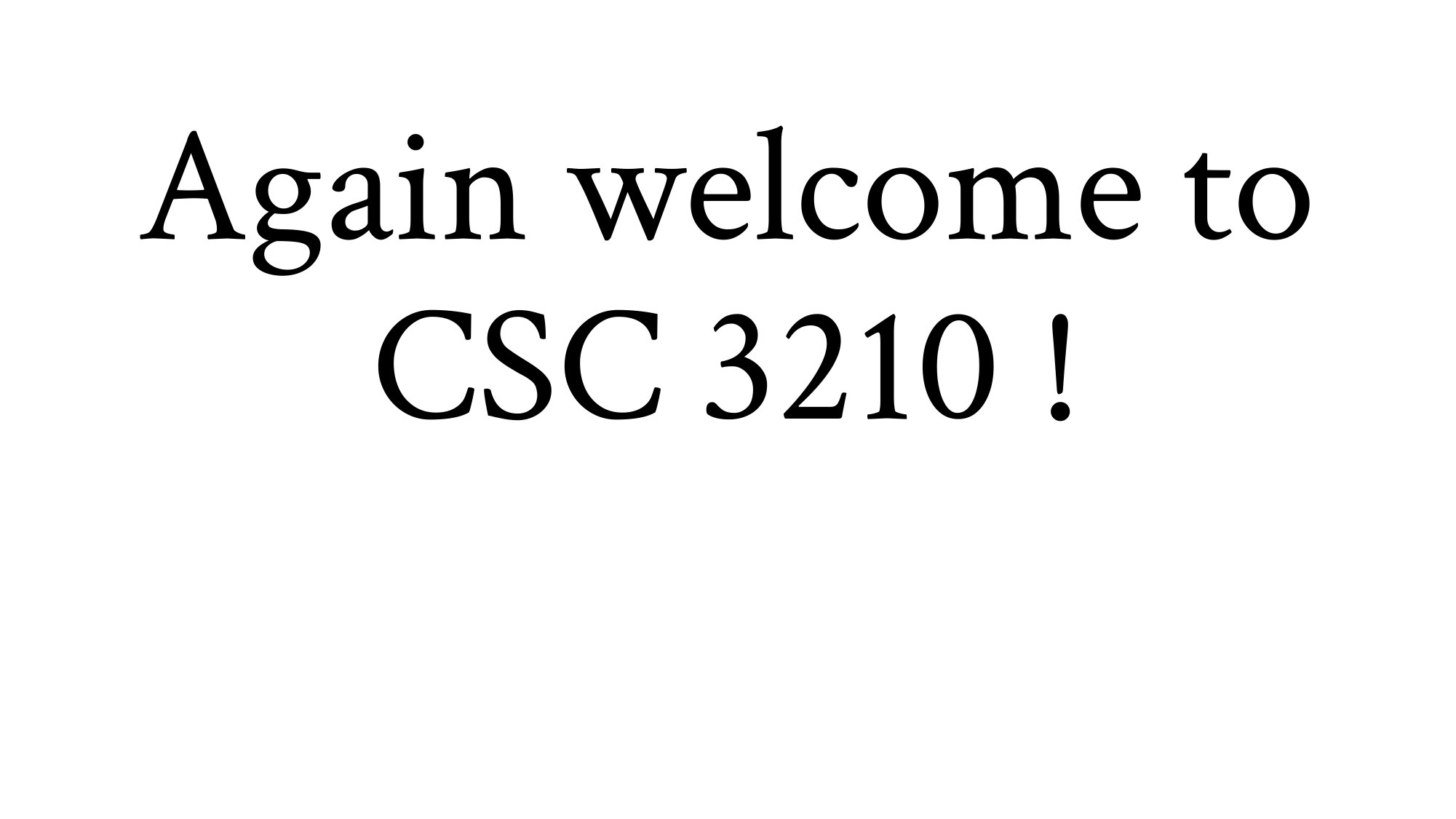

# Again welcome to CSC 3210 !